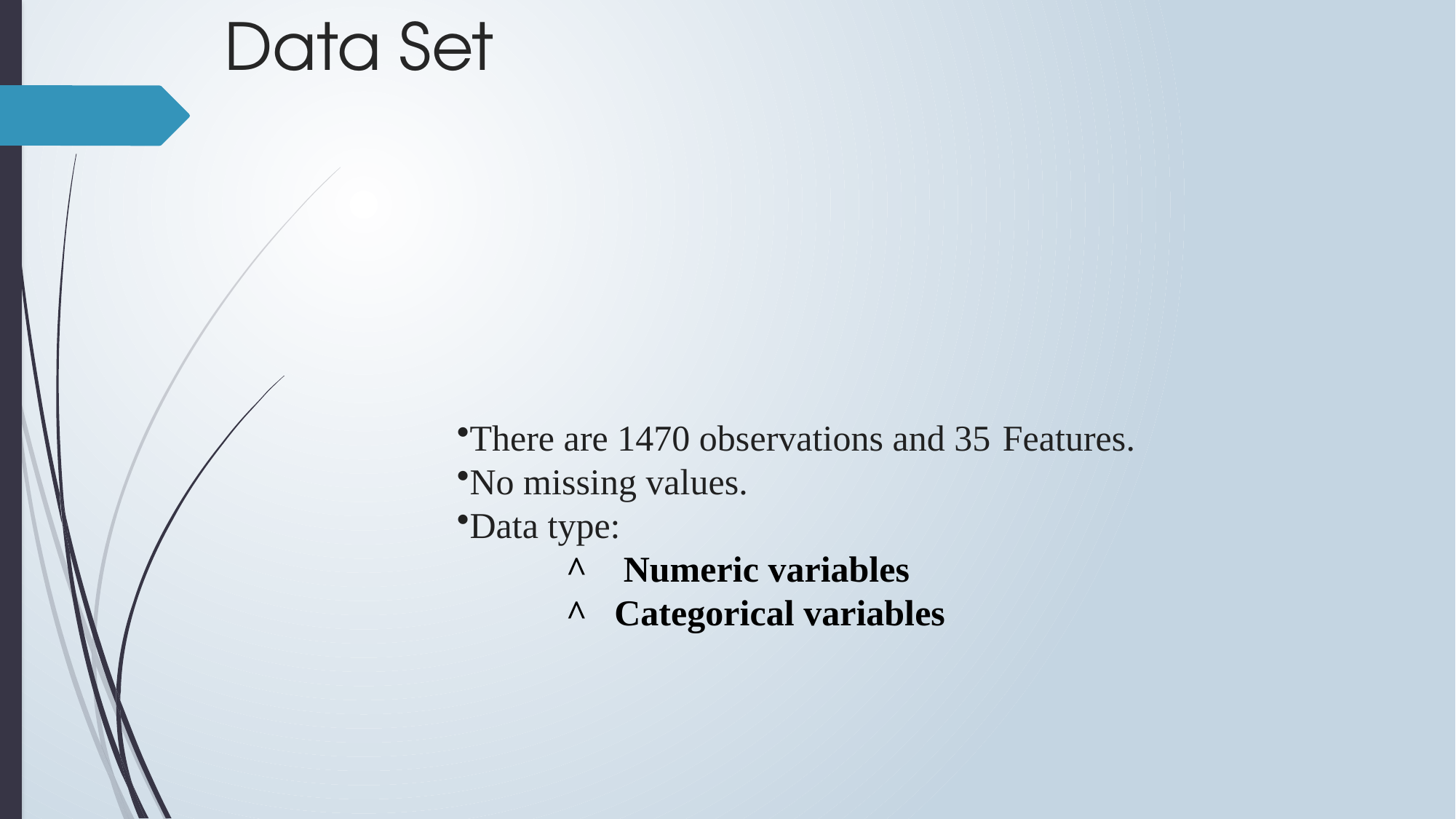

# Data Set
There are 1470 observations and 35 	Features.
No missing values.
Data type:
	^    Numeric variables
	^   Categorical variables